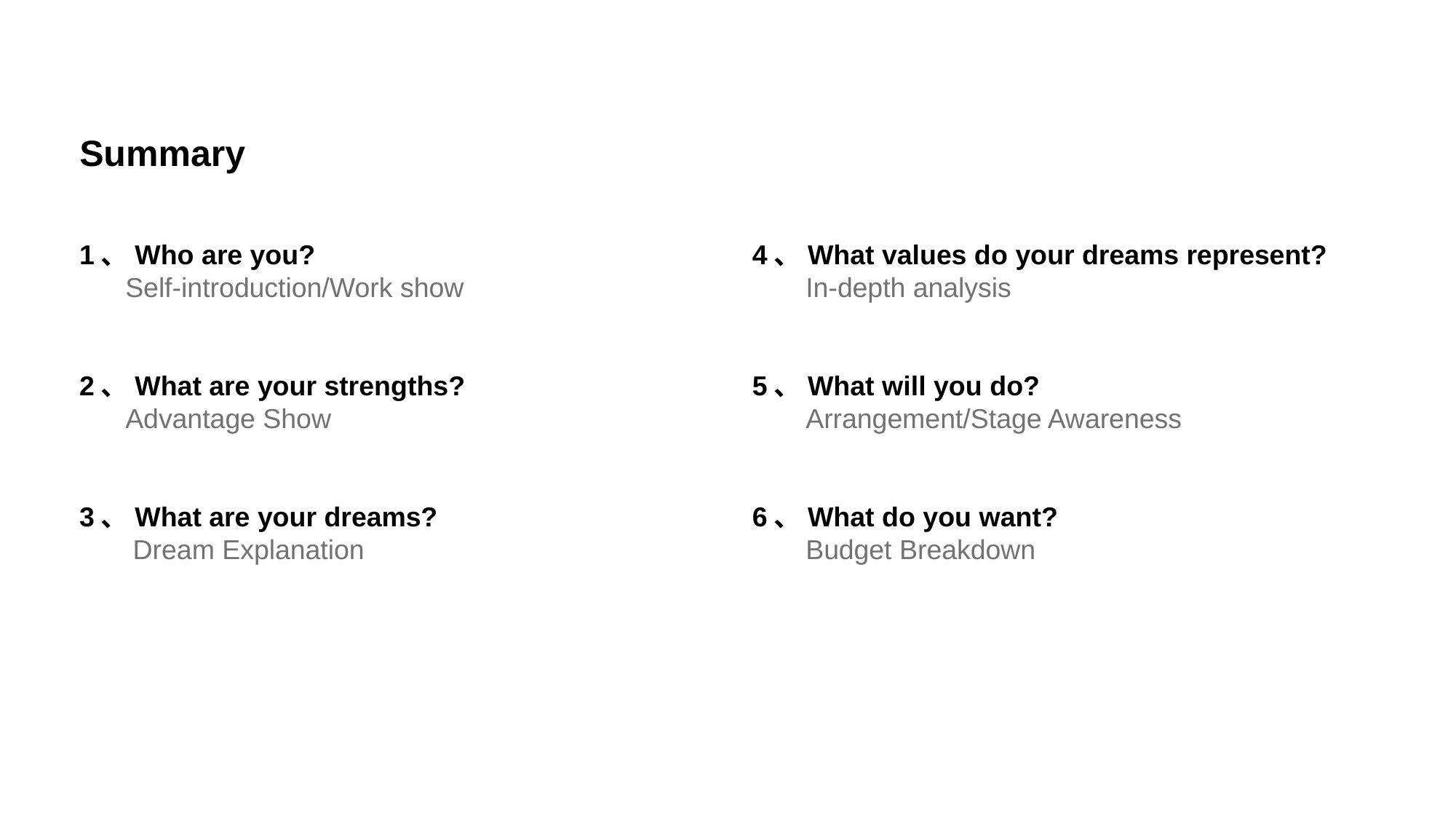

Summary
1、Who are you?
      Self-introduction/Work show

2、What are your strengths?
      Advantage Show

3、What are your dreams?
       Dream Explanation
4、What values do your dreams represent?
       In-depth analysis

5、What will you do?
       Arrangement/Stage Awareness

6、What do you want?
       Budget Breakdown